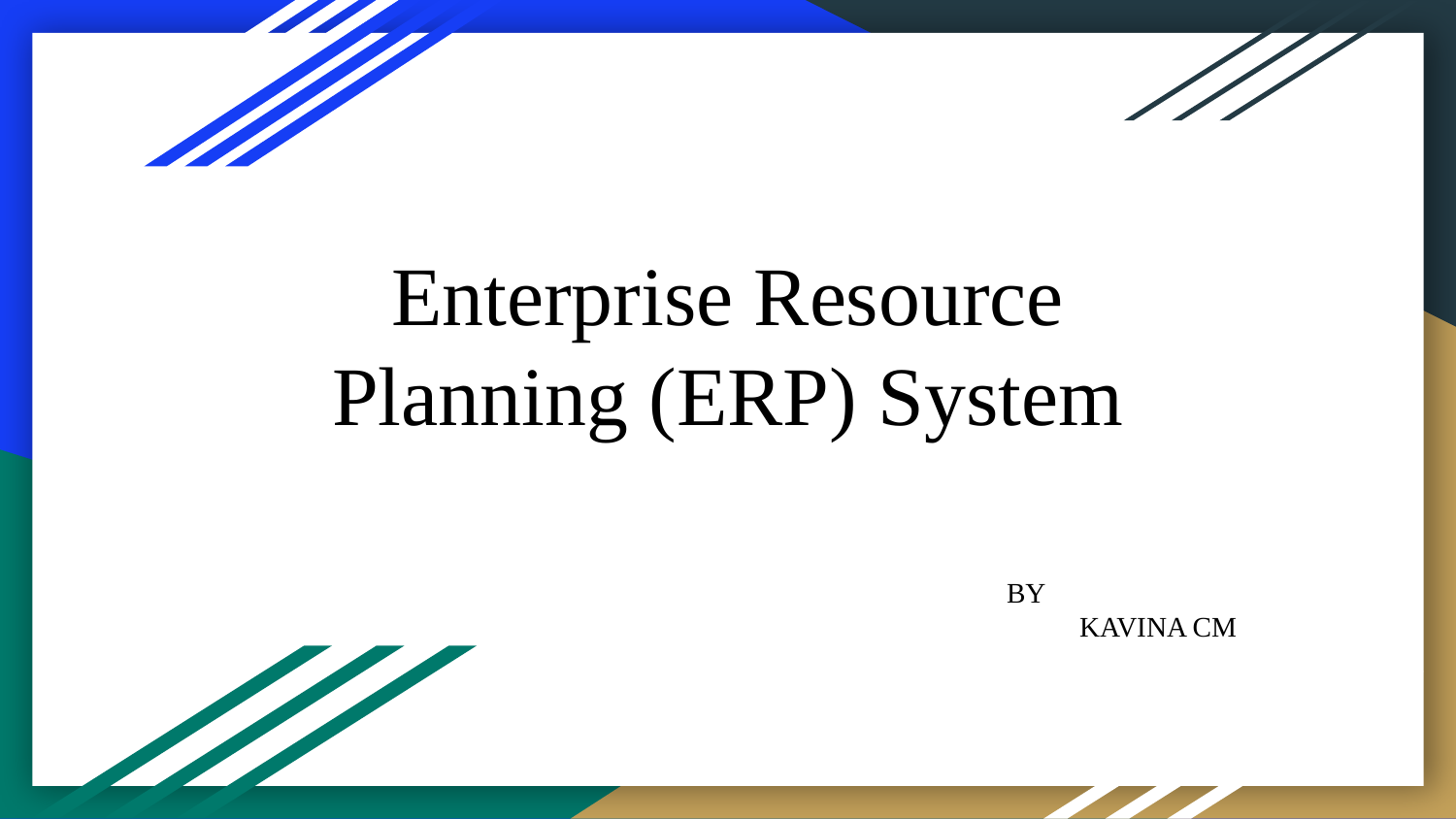

# Enterprise Resource Planning (ERP) System

BY
KAVINA CM